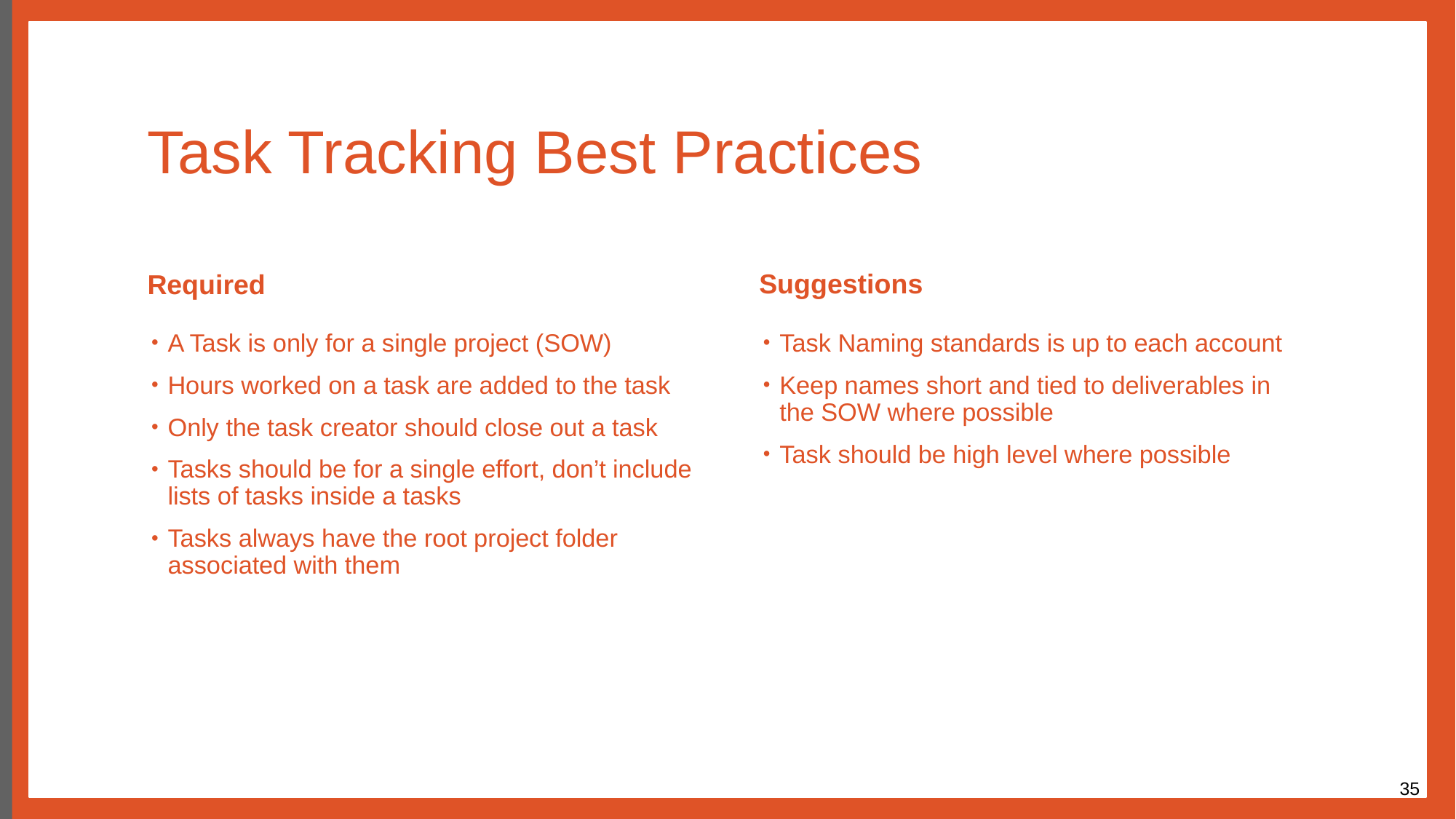

# Task Tracking Best Practices
Suggestions
Required
Task Naming standards is up to each account
Keep names short and tied to deliverables in the SOW where possible
Task should be high level where possible
A Task is only for a single project (SOW)
Hours worked on a task are added to the task
Only the task creator should close out a task
Tasks should be for a single effort, don’t include lists of tasks inside a tasks
Tasks always have the root project folder associated with them